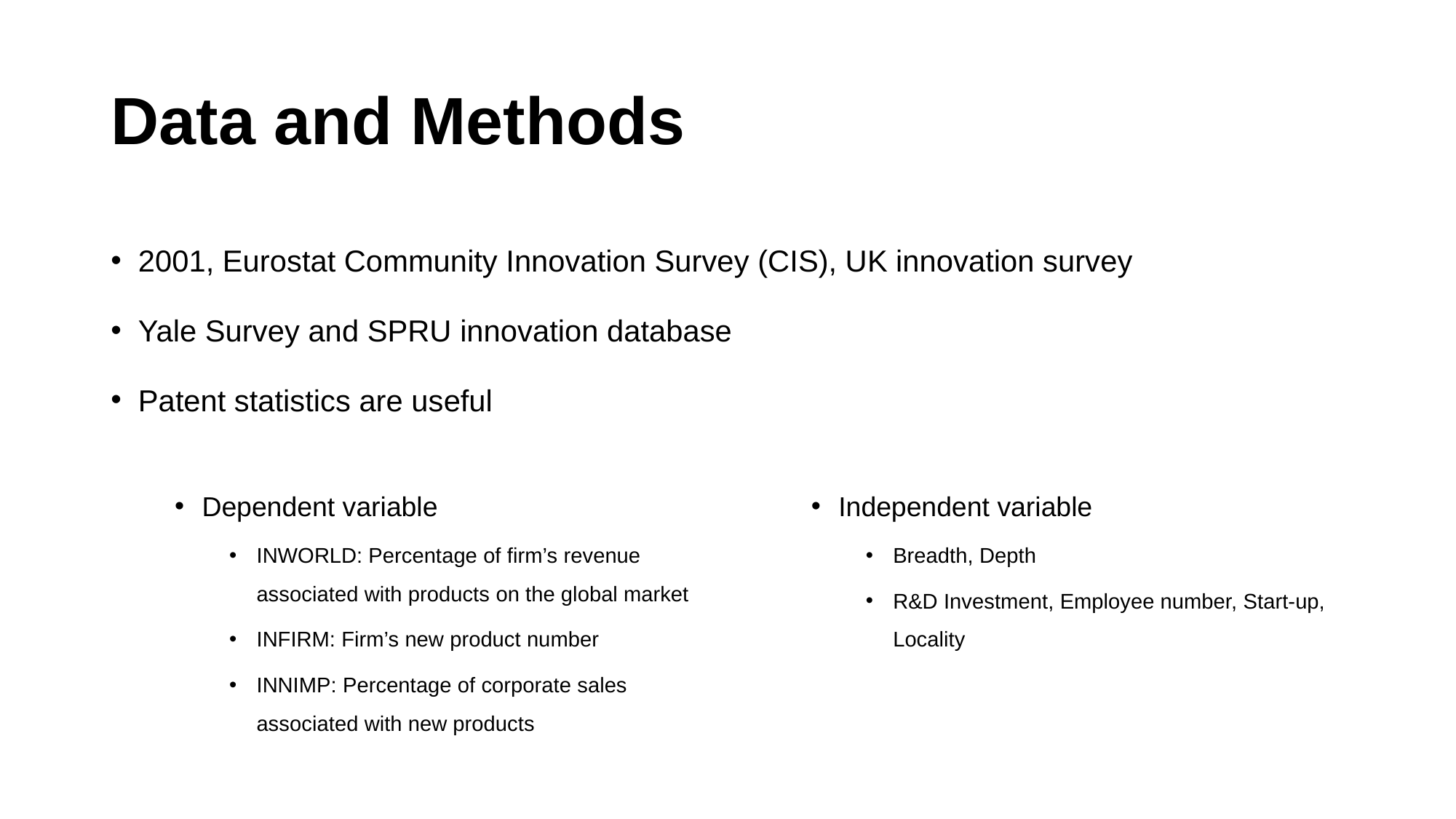

# Data and Methods
2001, Eurostat Community Innovation Survey (CIS), UK innovation survey
Yale Survey and SPRU innovation database
Patent statistics are useful

Dependent variable
INWORLD: Percentage of firm’s revenue associated with products on the global market
INFIRM: Firm’s new product number
INNIMP: Percentage of corporate sales associated with new products

Independent variable
Breadth, Depth
R&D Investment, Employee number, Start-up, Locality